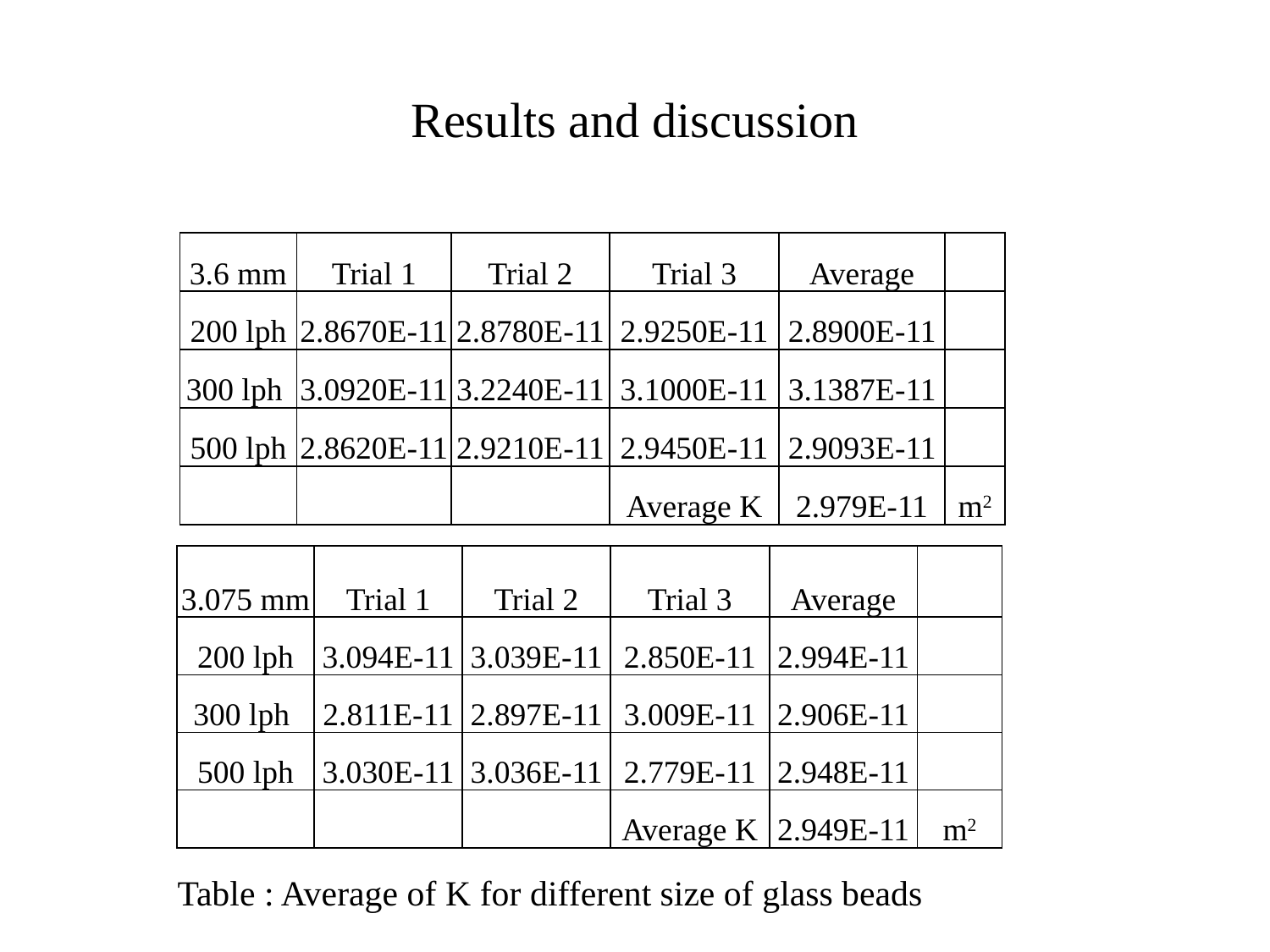

# Results and discussion
| 3.6 mm | Trial 1 | Trial 2 | Trial 3 | Average |  |
| --- | --- | --- | --- | --- | --- |
| 200 lph | 2.8670E-11 | 2.8780E-11 | 2.9250E-11 | 2.8900E-11 |  |
| 300 lph | 3.0920E-11 | 3.2240E-11 | 3.1000E-11 | 3.1387E-11 |  |
| 500 lph | 2.8620E-11 | 2.9210E-11 | 2.9450E-11 | 2.9093E-11 |  |
|  |  |  | Average K | 2.979E-11 | m2 |
| 3.075 mm | Trial 1 | Trial 2 | Trial 3 | Average |  |
| --- | --- | --- | --- | --- | --- |
| 200 lph | 3.094E-11 | 3.039E-11 | 2.850E-11 | 2.994E-11 |  |
| 300 lph | 2.811E-11 | 2.897E-11 | 3.009E-11 | 2.906E-11 |  |
| 500 lph | 3.030E-11 | 3.036E-11 | 2.779E-11 | 2.948E-11 |  |
|  |  |  | Average K | 2.949E-11 | m2 |
Table : Average of K for different size of glass beads